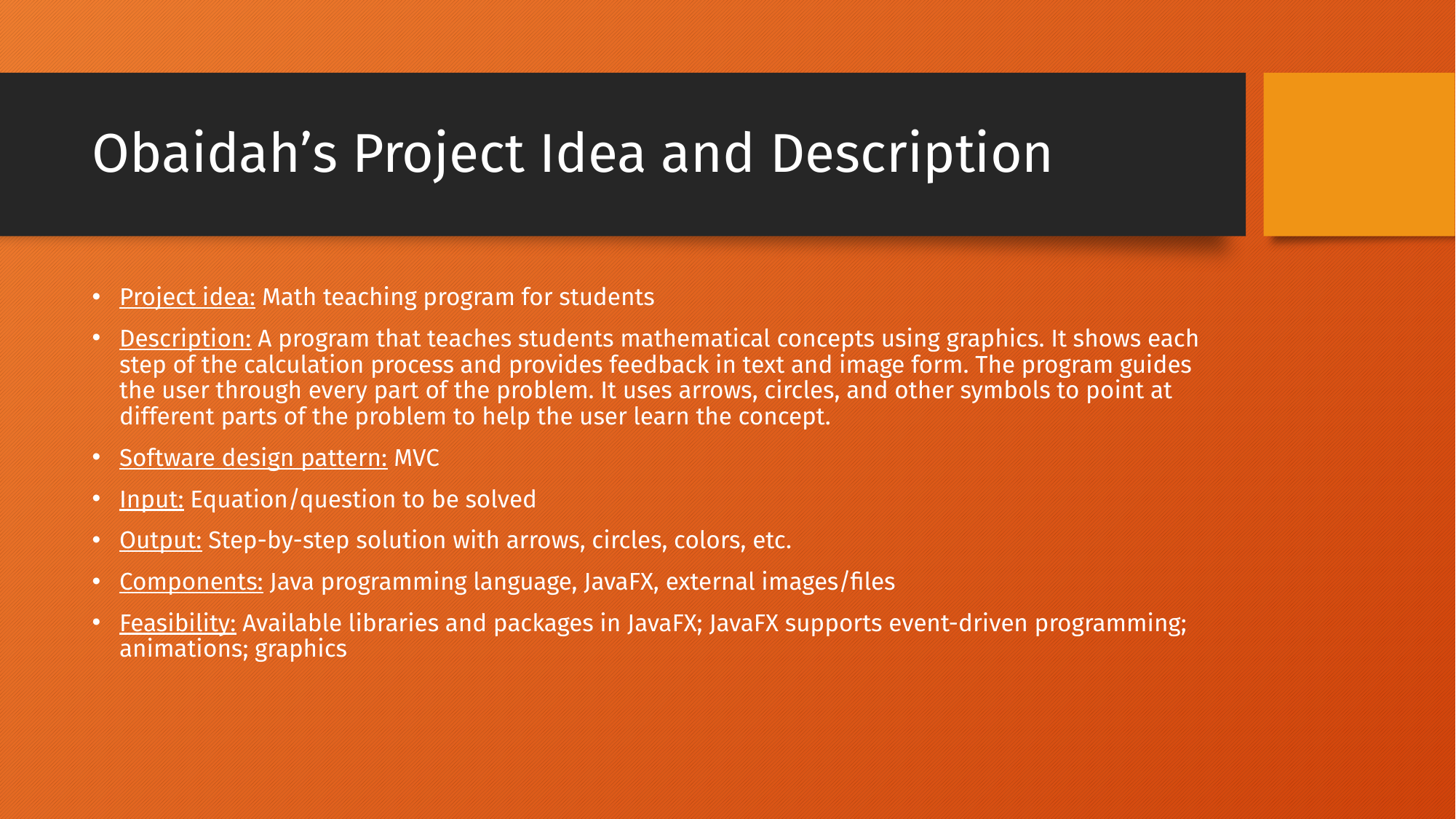

# Obaidah’s Project Idea and Description
Project idea: Math teaching program for students
Description: A program that teaches students mathematical concepts using graphics. It shows each step of the calculation process and provides feedback in text and image form. The program guides the user through every part of the problem. It uses arrows, circles, and other symbols to point at different parts of the problem to help the user learn the concept.
Software design pattern: MVC
Input: Equation/question to be solved
Output: Step-by-step solution with arrows, circles, colors, etc.
Components: Java programming language, JavaFX, external images/files
Feasibility: Available libraries and packages in JavaFX; JavaFX supports event-driven programming; animations; graphics